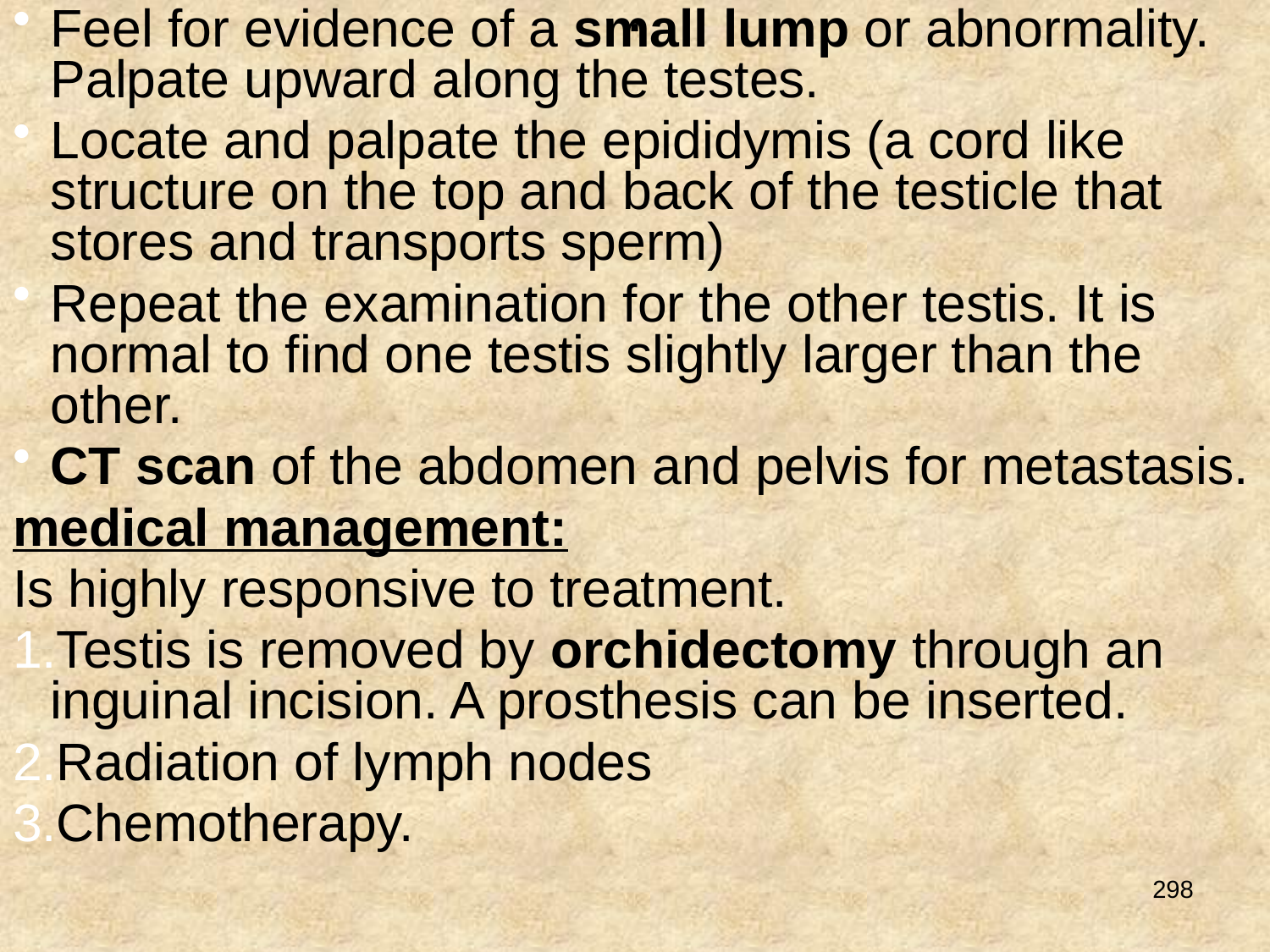

Feel for evidence of a small lump or abnormality. Palpate upward along the testes.
Locate and palpate the epididymis (a cord like structure on the top and back of the testicle that stores and transports sperm)
Repeat the examination for the other testis. It is normal to find one testis slightly larger than the other.
CT scan of the abdomen and pelvis for metastasis.
medical management:
Is highly responsive to treatment.
Testis is removed by orchidectomy through an inguinal incision. A prosthesis can be inserted.
Radiation of lymph nodes
Chemotherapy.

# .
298